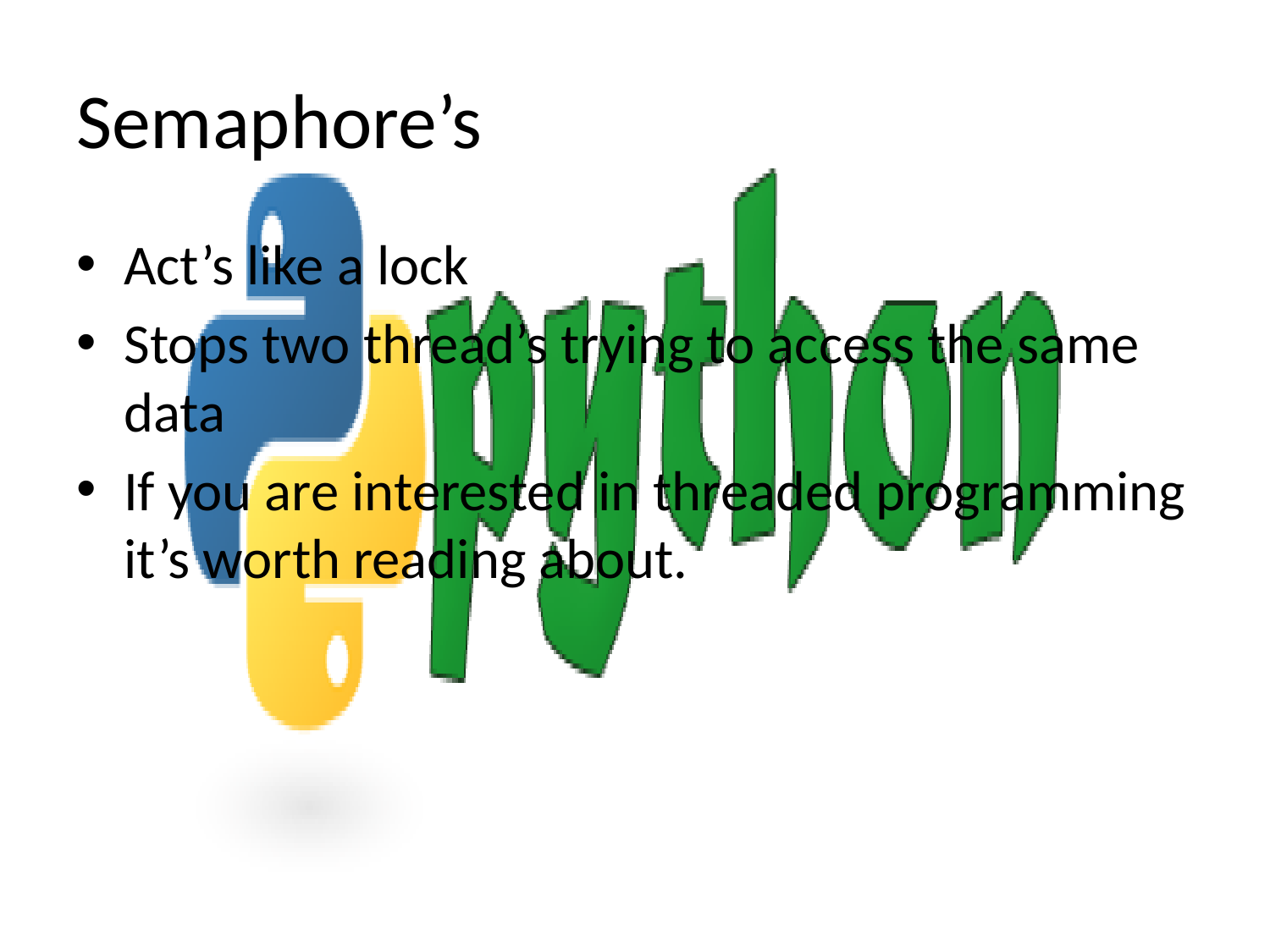

# Semaphore’s
Act’s like a lock
Stops two thread’s trying to access the same data
If you are interested in threaded programming it’s worth reading about.